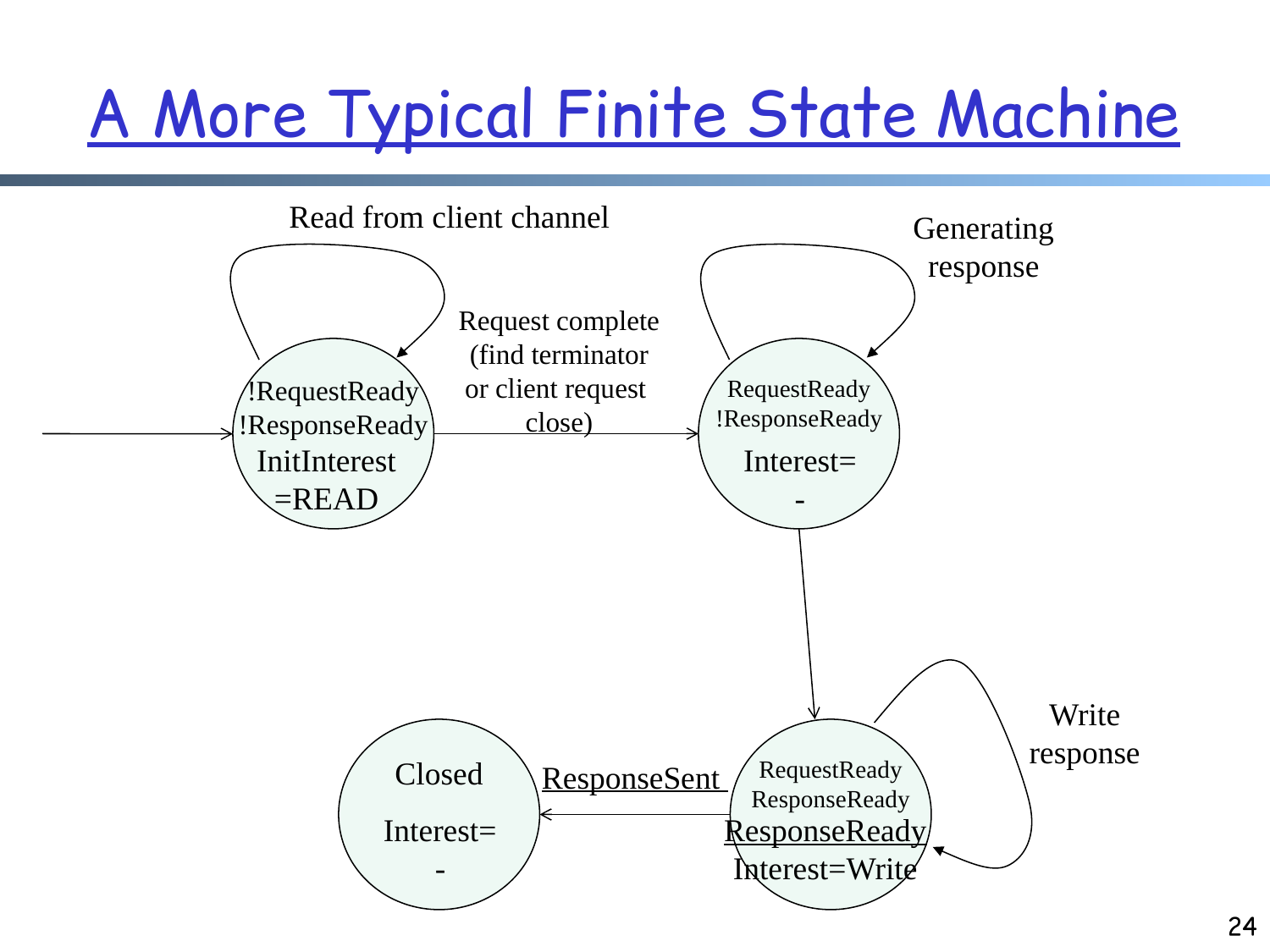

# A More Typical Finite State Machine
Read from client channel
Generating
response

Request complete
(find terminator
or client request
close)
!RequestReady
!ResponseReady
RequestReady
!ResponseReady
InitInterest
=READ
Interest=
-
Write
response

Closed
RequestReady
ResponseReady
ResponseSent
Interest=
-
ResponseReady
Interest=Write
24